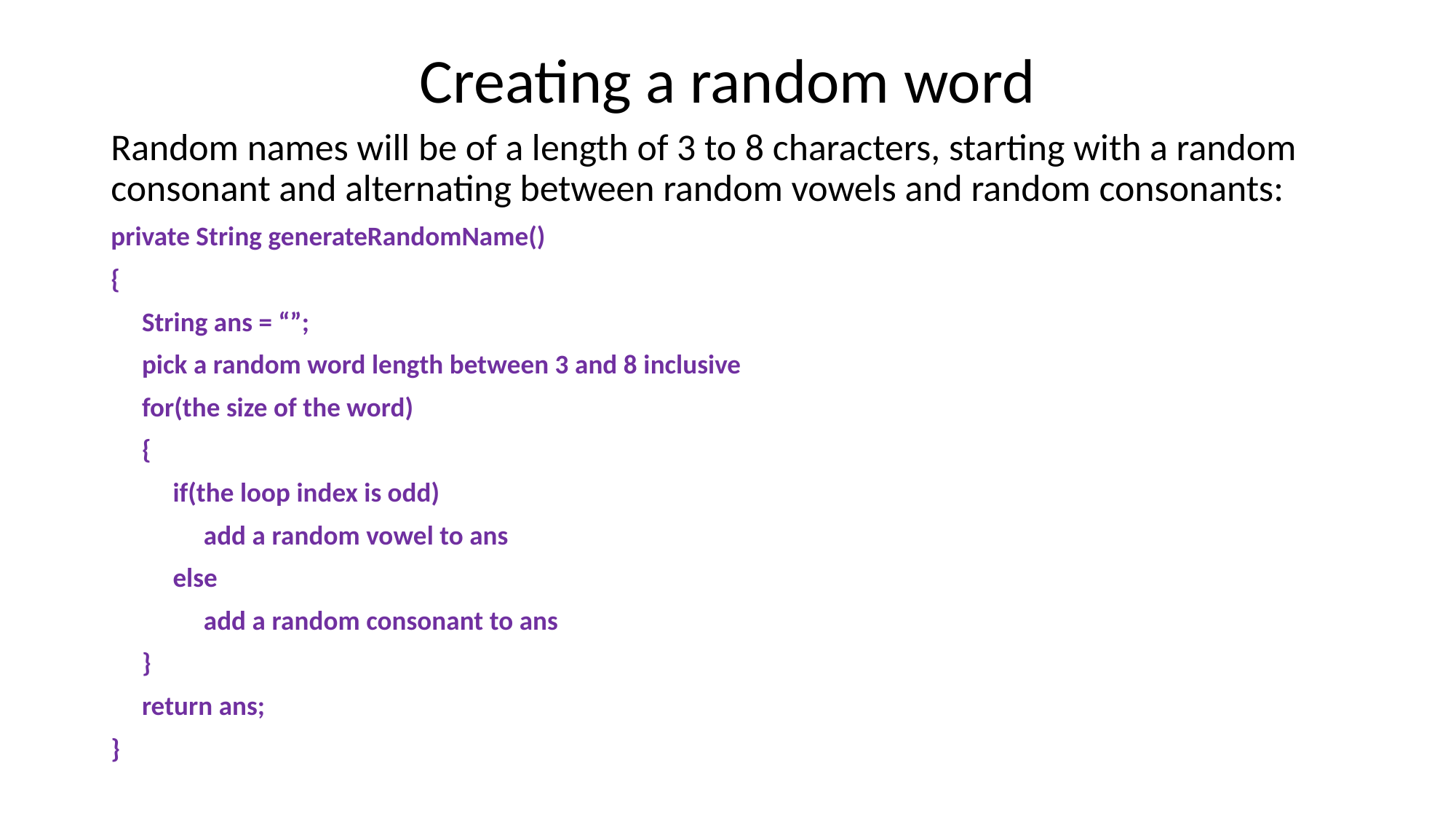

# Creating a random word
Random names will be of a length of 3 to 8 characters, starting with a random consonant and alternating between random vowels and random consonants:
private String generateRandomName()
{
     String ans = “”;
     pick a random word length between 3 and 8 inclusive
     for(the size of the word)
     {
          if(the loop index is odd)
               add a random vowel to ans
          else
               add a random consonant to ans
     }
     return ans;
}